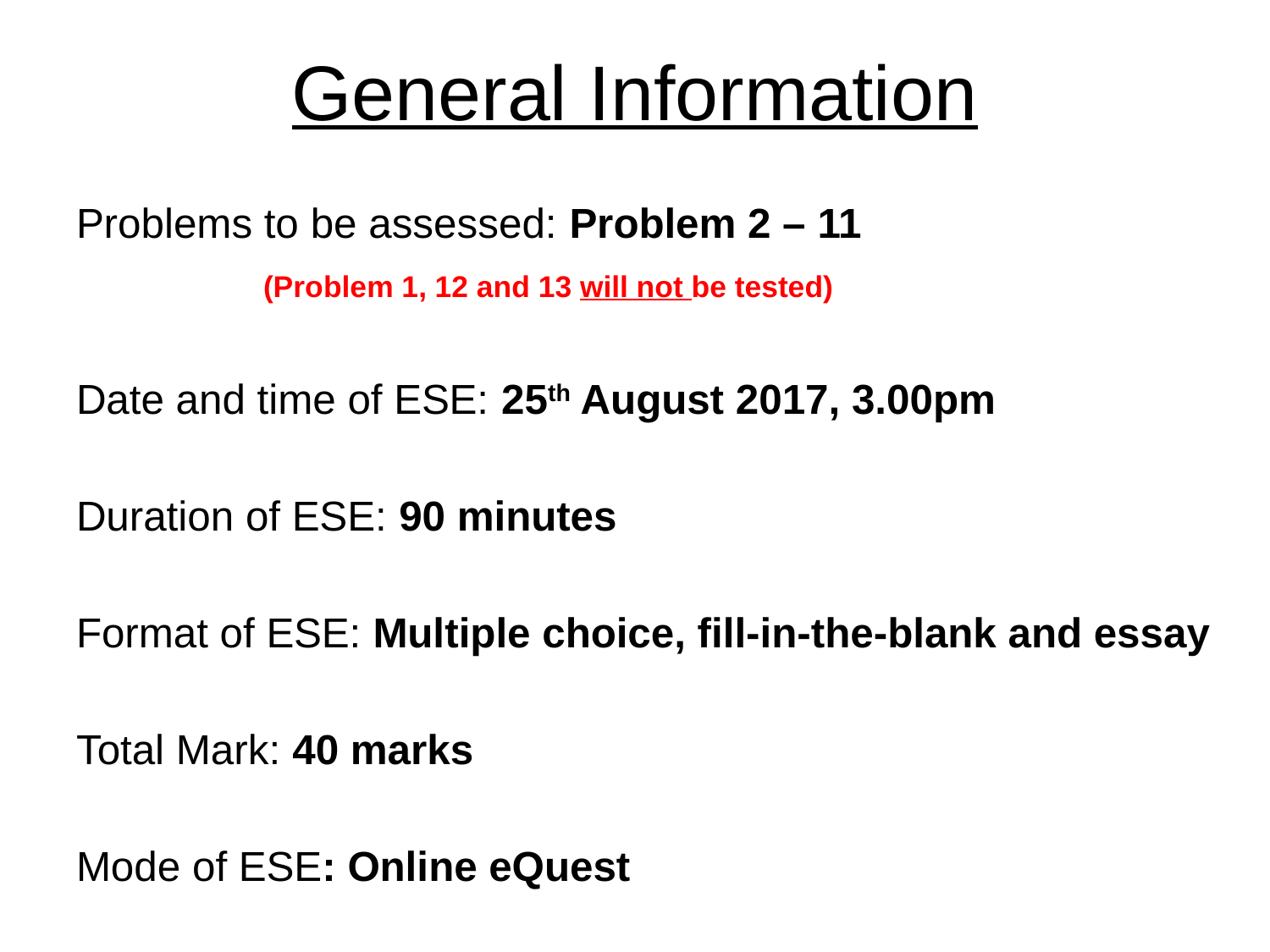

# General Information
Problems to be assessed: Problem 2 – 11
			        (Problem 1, 12 and 13 will not be tested)

Date and time of ESE: 25th August 2017, 3.00pm

Duration of ESE: 90 minutes

Format of ESE: Multiple choice, fill-in-the-blank and essay

Total Mark: 40 marks

Mode of ESE: Online eQuest